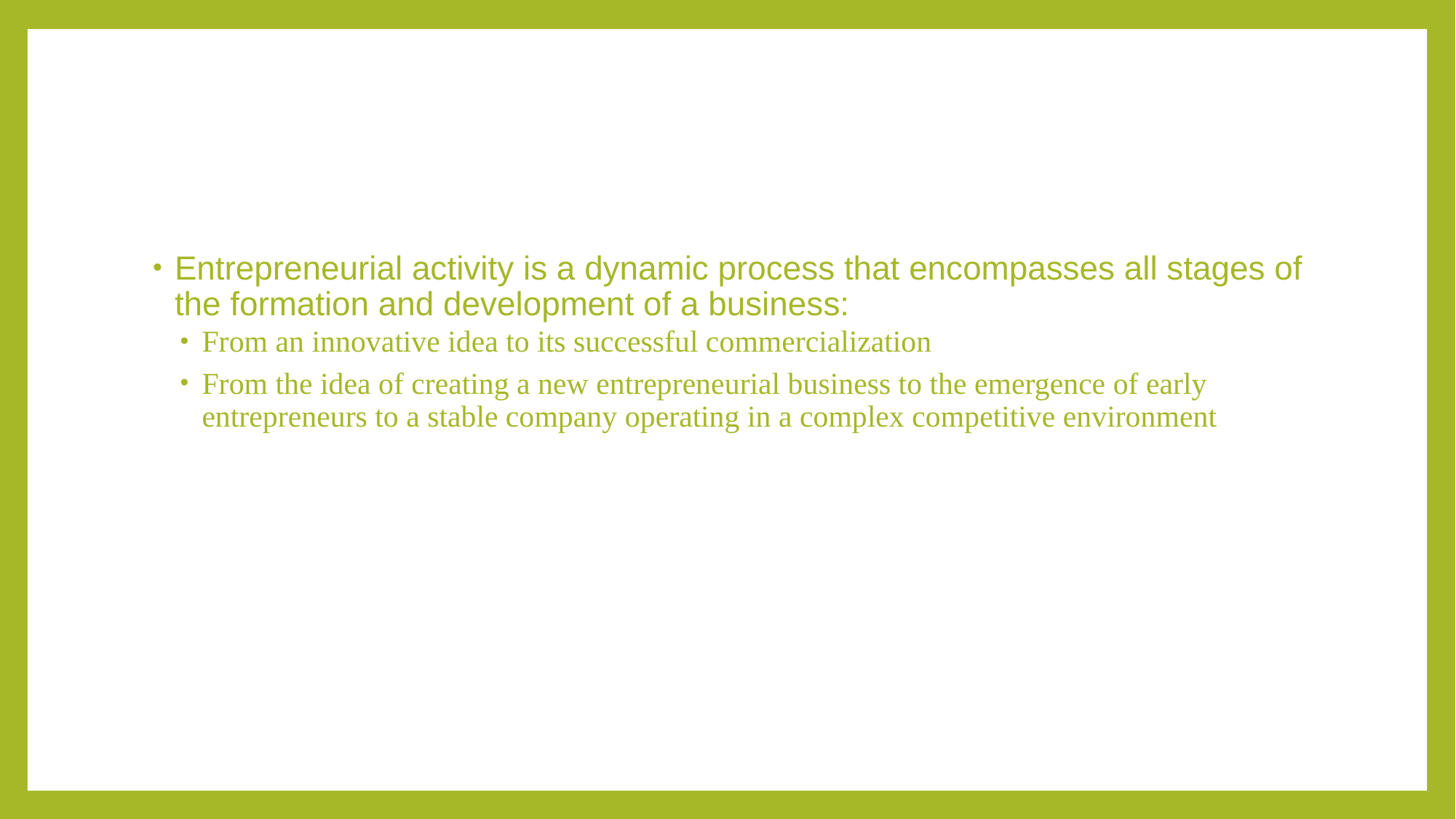

Entrepreneurial activity is a dynamic process that encompasses all stages of the formation and development of a business:
From an innovative idea to its successful commercialization
From the idea of creating a new entrepreneurial business to the emergence of early entrepreneurs to a stable company operating in a complex competitive environment